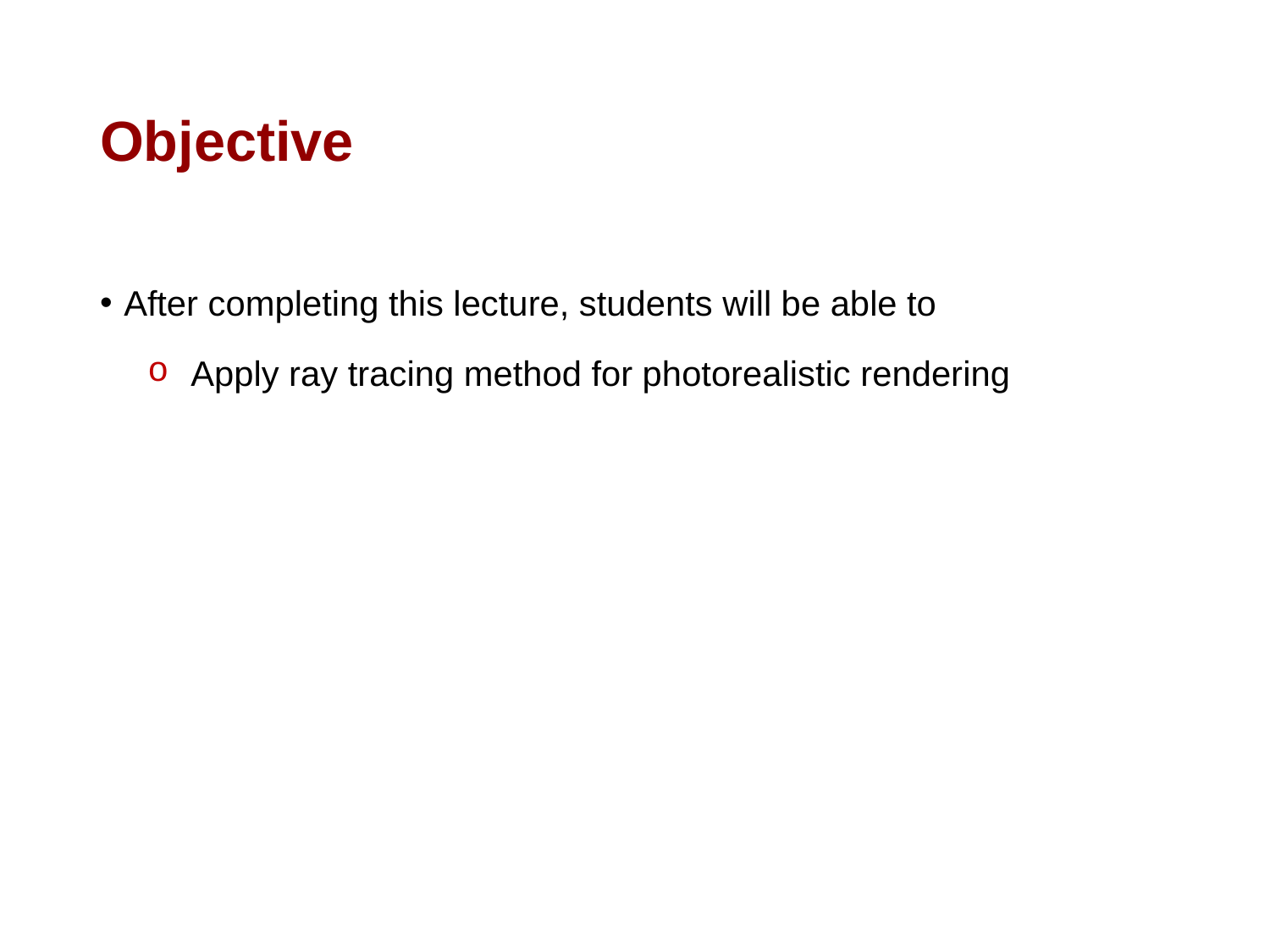

# Objective
After completing this lecture, students will be able to
  Apply ray tracing method for photorealistic rendering